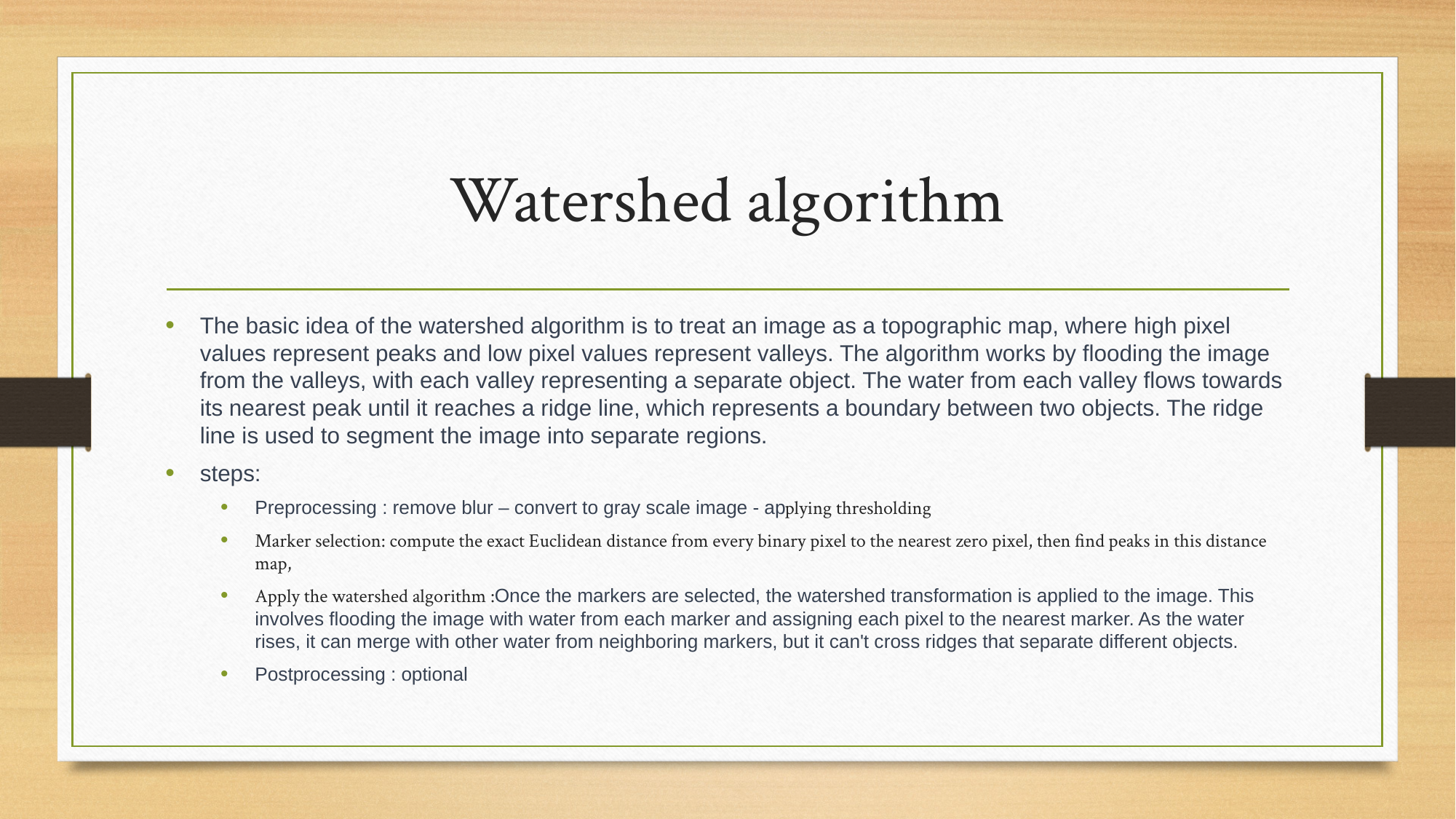

# Watershed algorithm
The basic idea of the watershed algorithm is to treat an image as a topographic map, where high pixel values represent peaks and low pixel values represent valleys. The algorithm works by flooding the image from the valleys, with each valley representing a separate object. The water from each valley flows towards its nearest peak until it reaches a ridge line, which represents a boundary between two objects. The ridge line is used to segment the image into separate regions.
steps:
Preprocessing : remove blur – convert to gray scale image - applying thresholding
Marker selection: compute the exact Euclidean distance from every binary pixel to the nearest zero pixel, then find peaks in this distance map,
Apply the watershed algorithm :Once the markers are selected, the watershed transformation is applied to the image. This involves flooding the image with water from each marker and assigning each pixel to the nearest marker. As the water rises, it can merge with other water from neighboring markers, but it can't cross ridges that separate different objects.
Postprocessing : optional